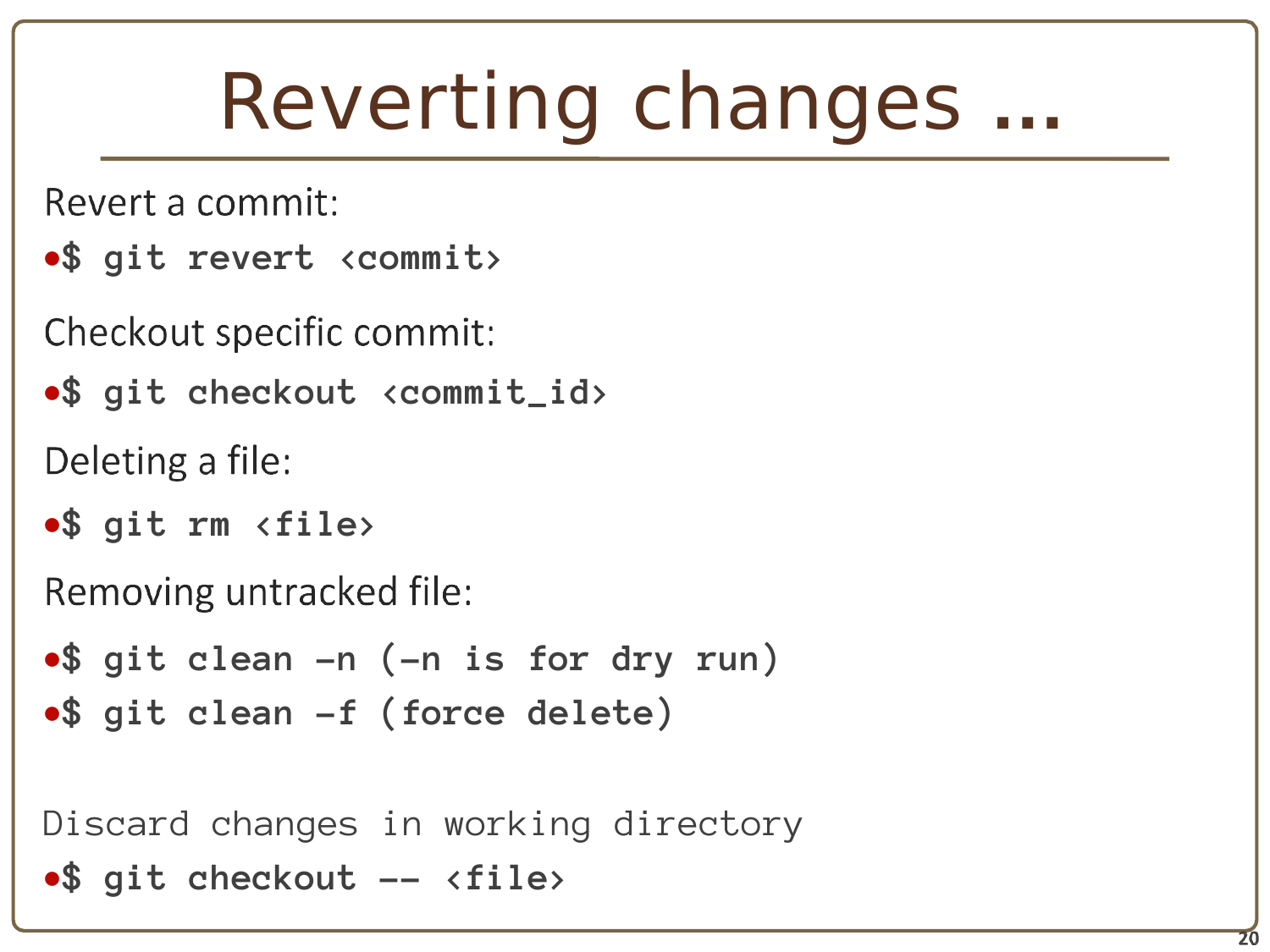

# Reverting changes …

•$ git revert <commit>

•$ git checkout <commit_id>

•$ git rm <file>

•$ git clean -n (-n is for dry run)
•$ git clean -f (force delete)

Discard changes in working directory
•$ git checkout -- <file>